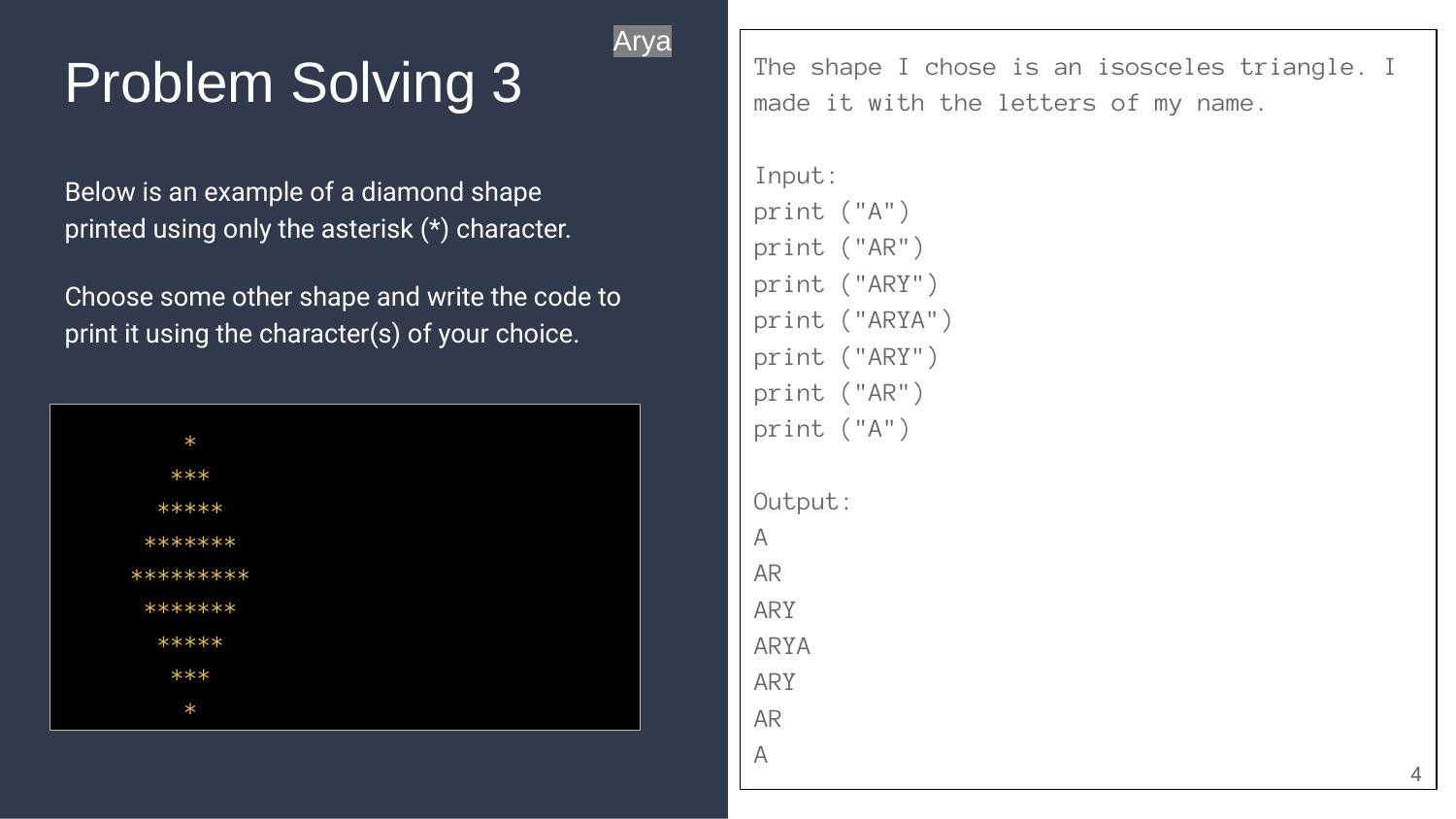

Arya
The shape I chose is an isosceles triangle. I made it with the letters of my name.

Input:
print ("A")
print ("AR")
print ("ARY")
print ("ARYA")
print ("ARY")
print ("AR")
print ("A")

Output:
A
AR
ARY
ARYA
ARY
AR
A

# Problem Solving 3
Below is an example of a diamond shape printed using only the asterisk (*) character.
Choose some other shape and write the code to print it using the character(s) of your choice.
         *
        ***
       *****
      *******
     *********
      *******
       *****
        ***
         *

4